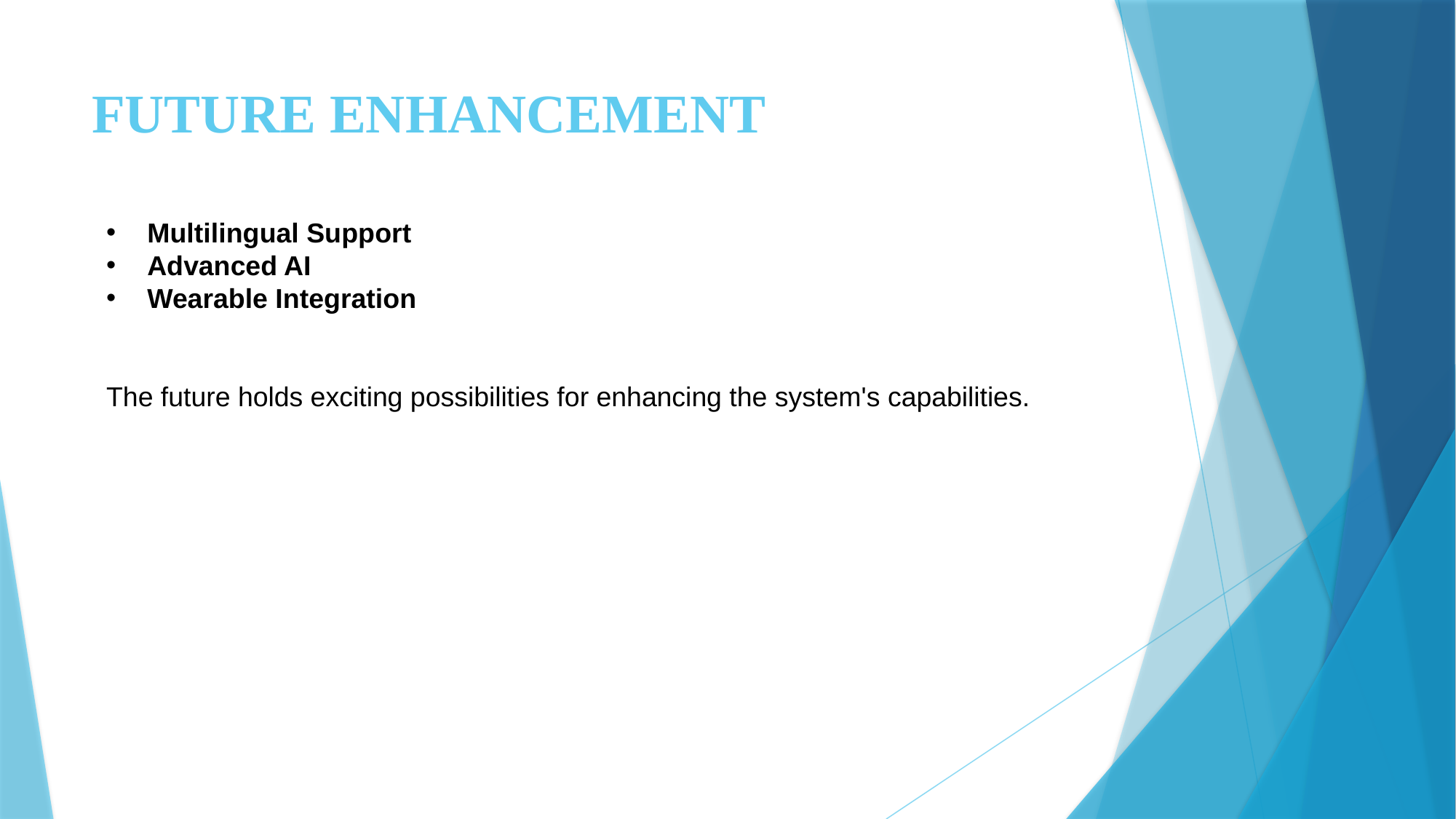

# FUTURE ENHANCEMENT
Multilingual Support
Advanced AI
Wearable Integration

The future holds exciting possibilities for enhancing the system's capabilities.